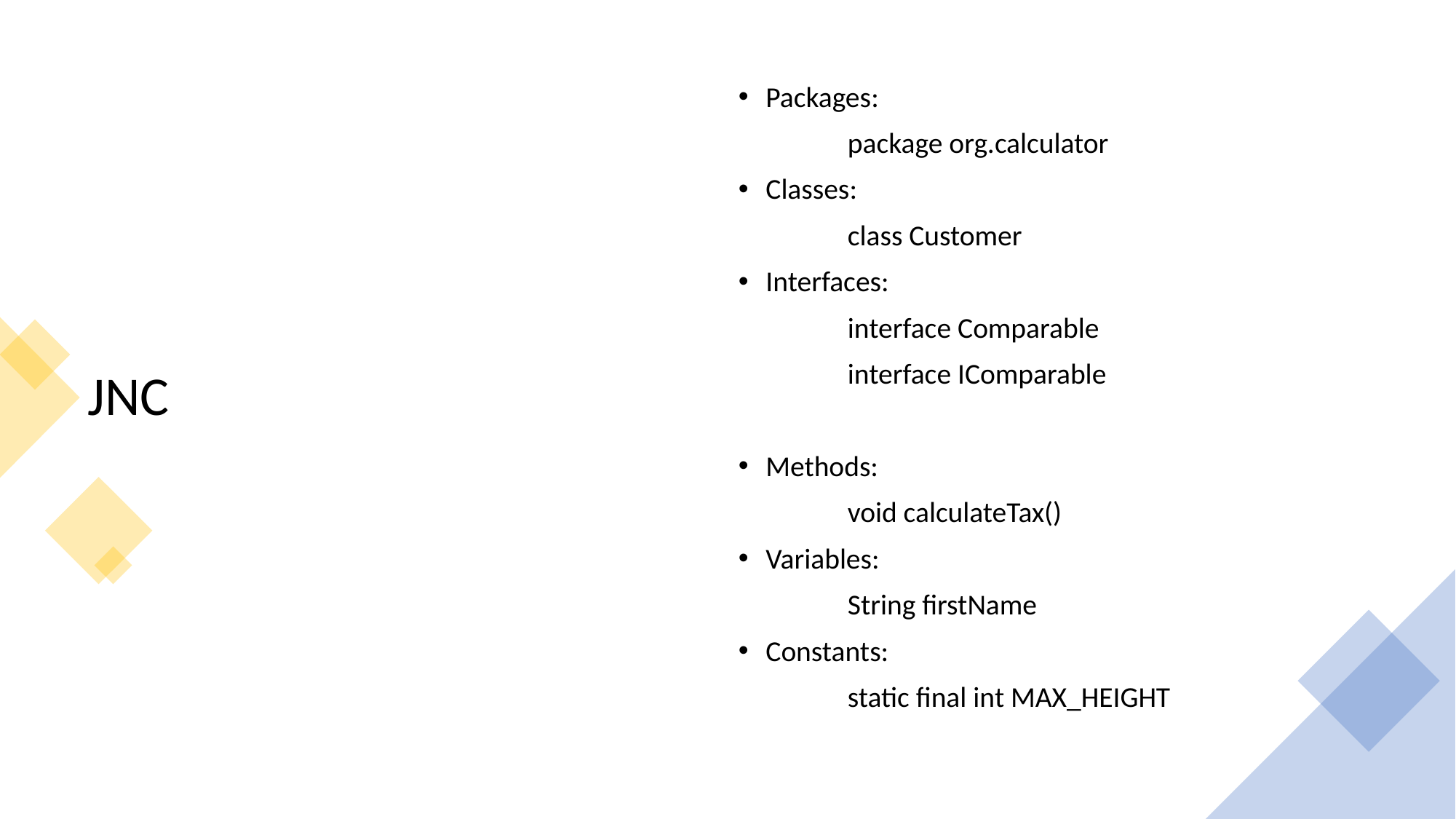

# JNC
Packages:
	package org.calculator
Classes:
	class Customer
Interfaces:
	interface Comparable
	interface IComparable

Methods:
 	void calculateTax()
Variables:
	String firstName
Constants:
	static final int MAX_HEIGHT

8